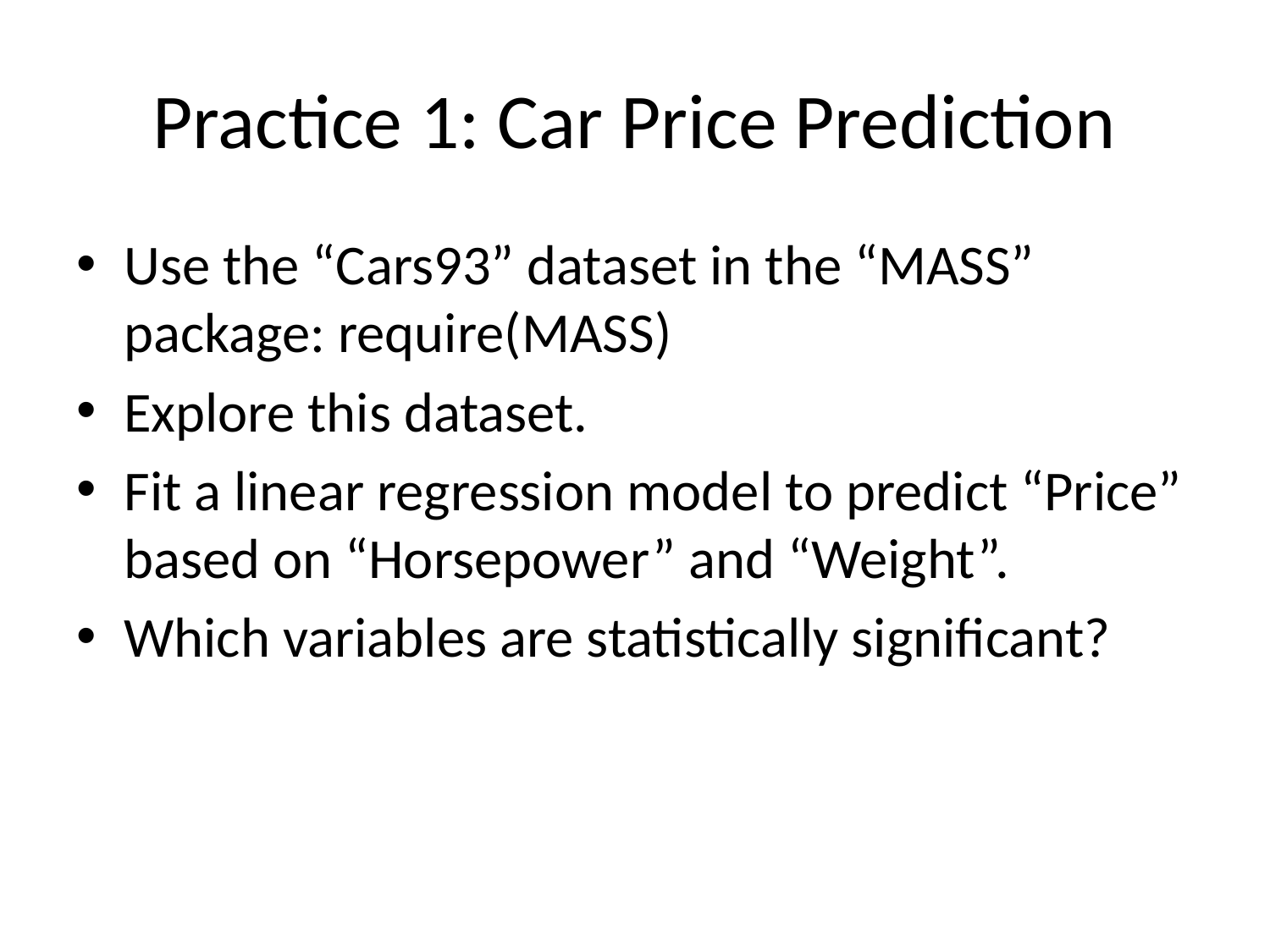

# Practice 1: Car Price Prediction
Use the “Cars93” dataset in the “MASS” package: require(MASS)
Explore this dataset.
Fit a linear regression model to predict “Price” based on “Horsepower” and “Weight”.
Which variables are statistically significant?